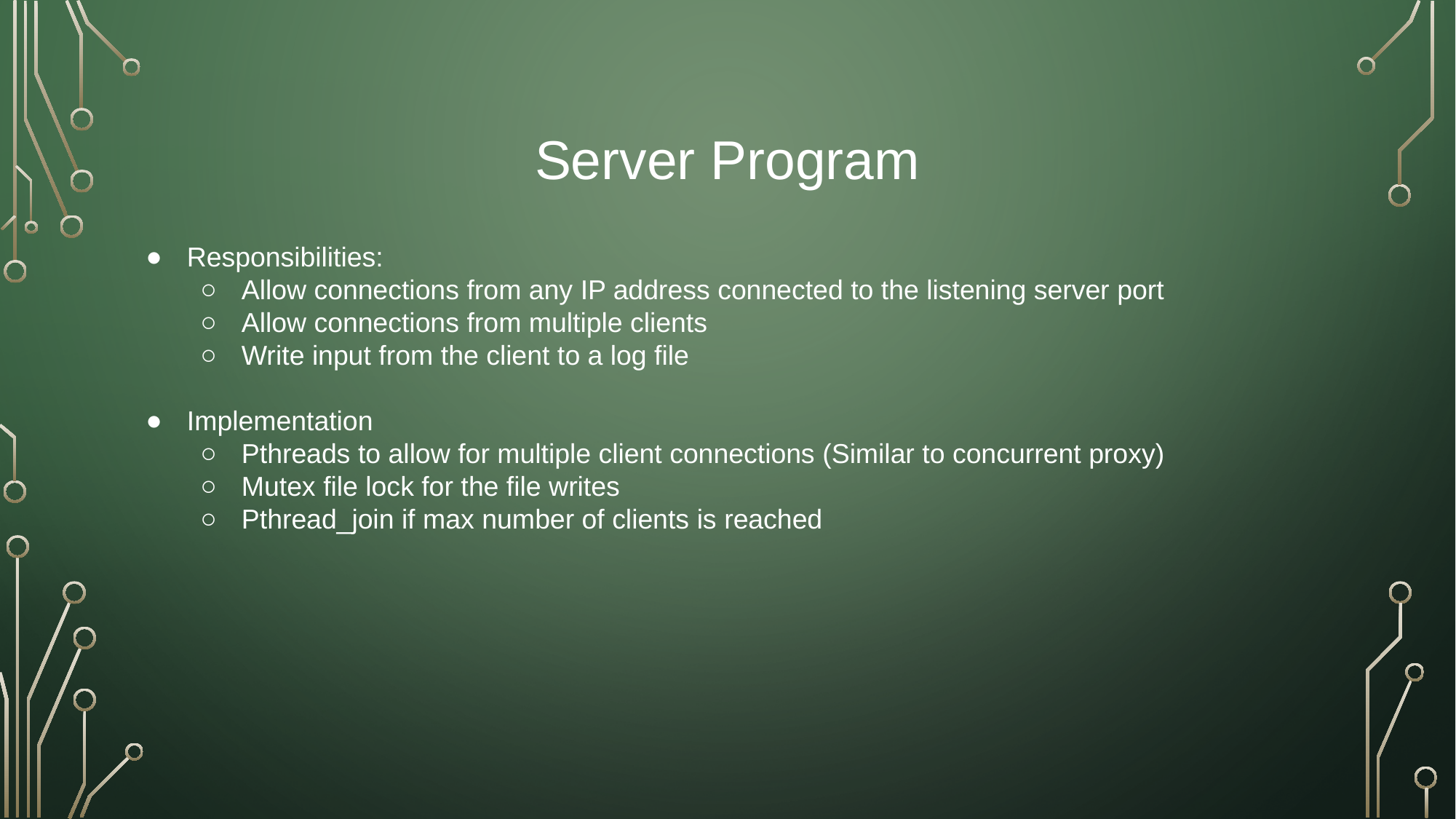

# Server Program
Responsibilities:
Allow connections from any IP address connected to the listening server port
Allow connections from multiple clients
Write input from the client to a log file

Implementation
Pthreads to allow for multiple client connections (Similar to concurrent proxy)
Mutex file lock for the file writes
Pthread_join if max number of clients is reached